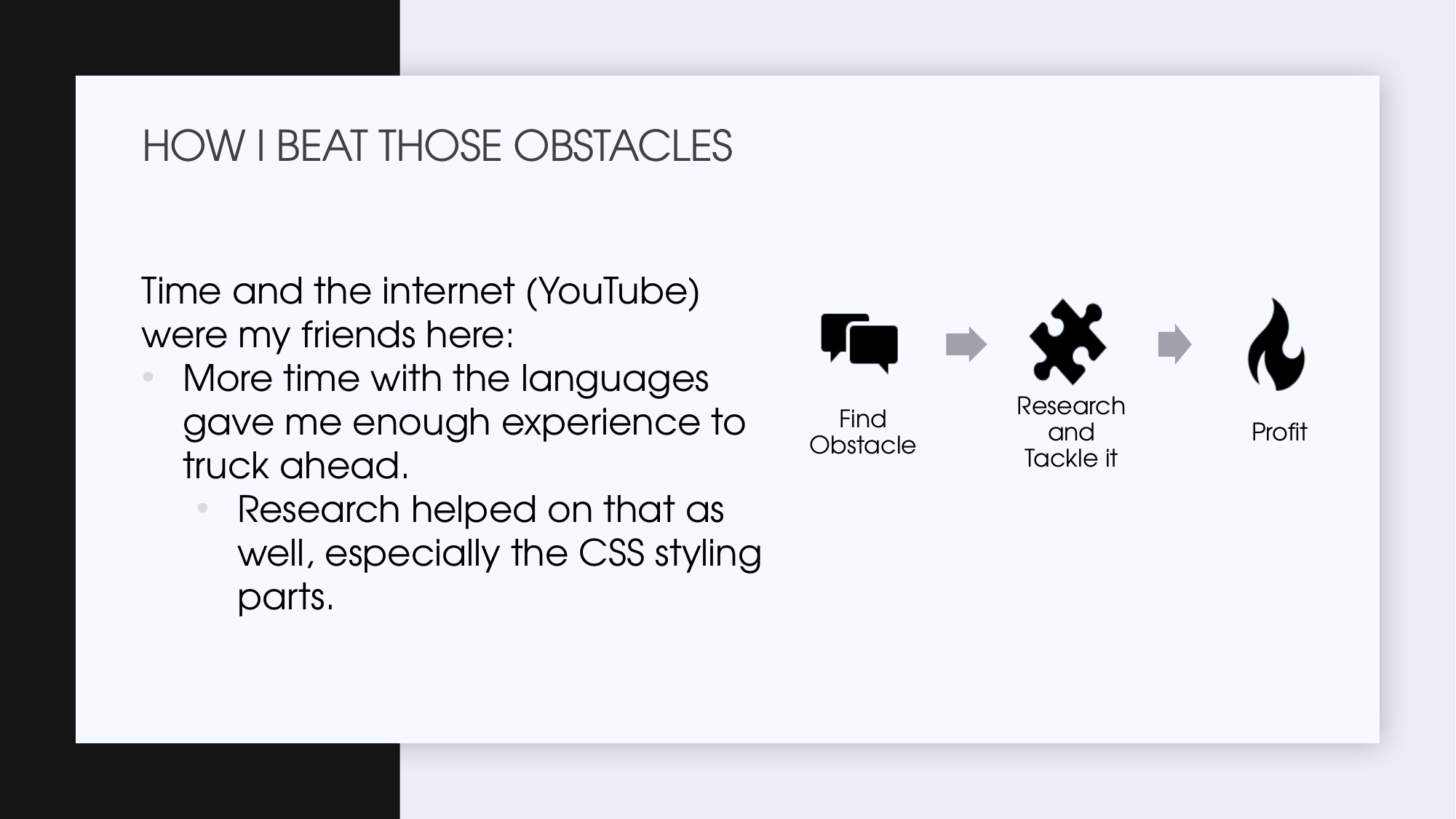

# How I beat those obstacles
Find Obstacle

Research and Tackle it

Profit
Time and the internet (YouTube) were my friends here:
More time with the languages gave me enough experience to truck ahead.
Research helped on that as well, especially the CSS styling parts.